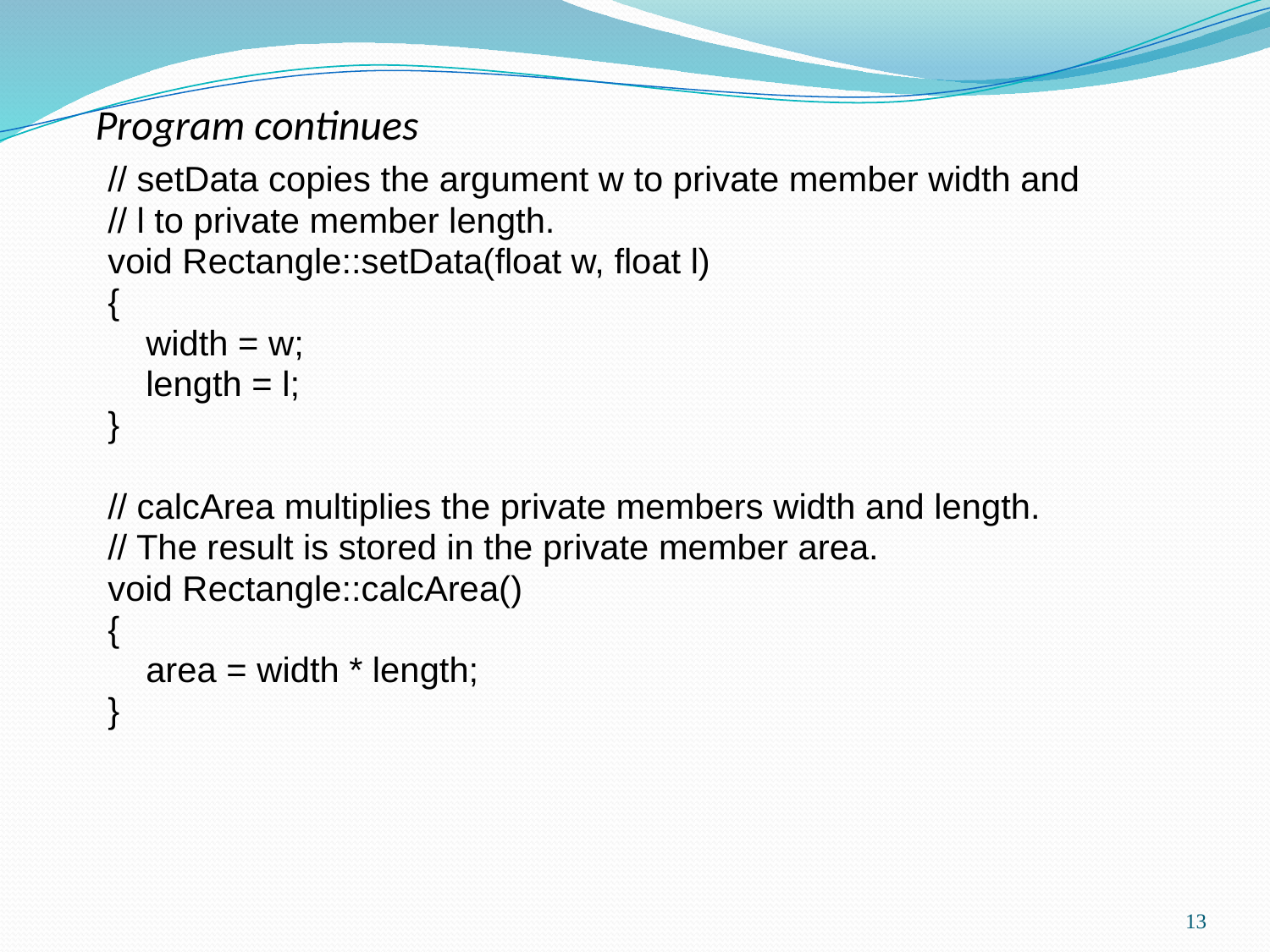

# Program continues
// setData copies the argument w to private member width and
// l to private member length.
void Rectangle::setData(float w, float l)
{
	width = w;
	length = l;
}

// calcArea multiplies the private members width and length.
// The result is stored in the private member area.
void Rectangle::calcArea()
{
	area = width * length;
}
13